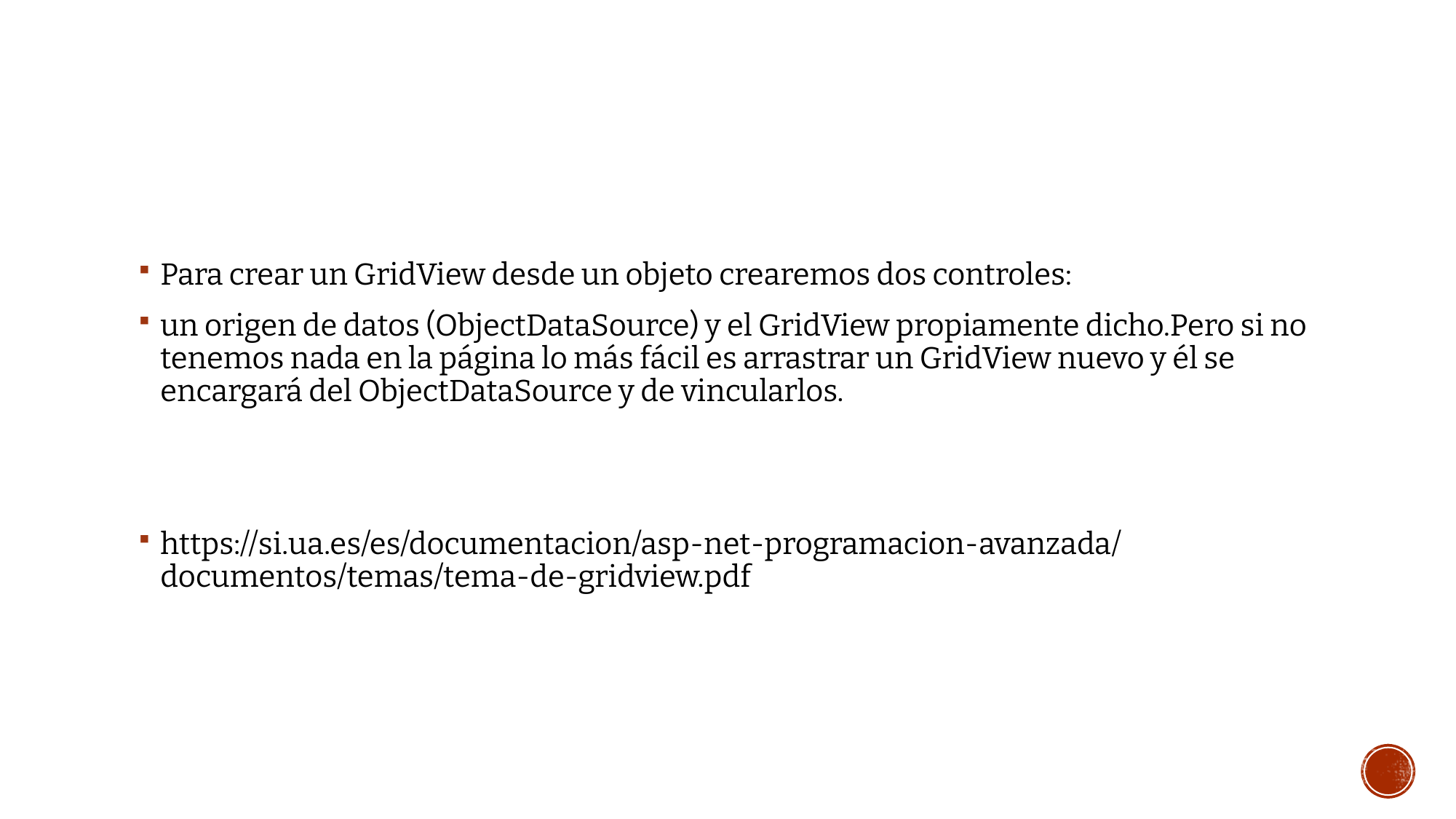

#
Para crear un GridView desde un objeto crearemos dos controles:
un origen de datos (ObjectDataSource) y el GridView propiamente dicho.Pero si no tenemos nada en la página lo más fácil es arrastrar un GridView nuevo y él se encargará del ObjectDataSource y de vincularlos.

https://si.ua.es/es/documentacion/asp-net-programacion-avanzada/documentos/temas/tema-de-gridview.pdf